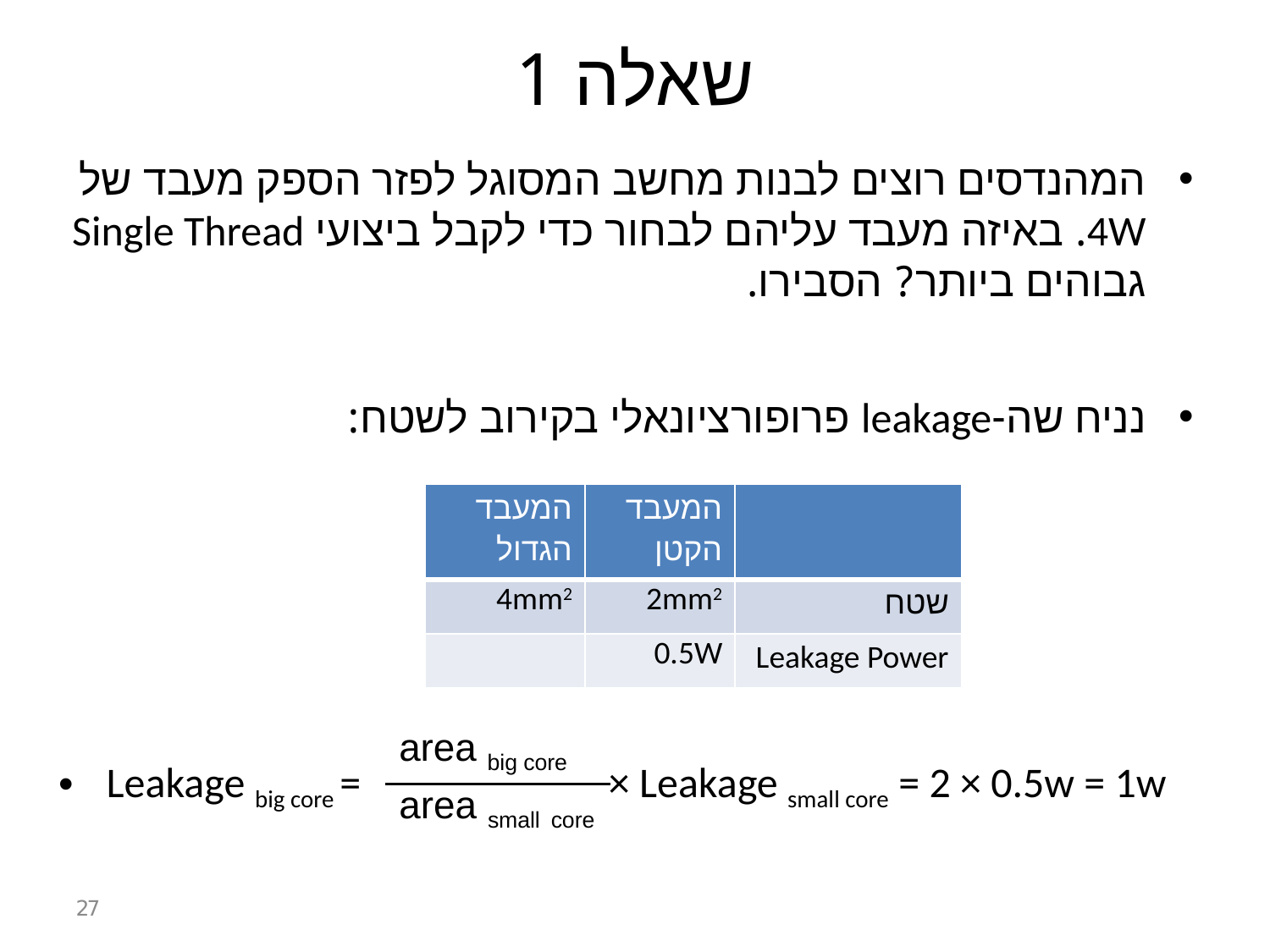

# שאלה 1
המהנדסים רוצים לבנות מחשב המסוגל לפזר הספק מעבד של 4W. באיזה מעבד עליהם לבחור כדי לקבל ביצועי Single Thread גבוהים ביותר? הסבירו.

נניח שה-leakage פרופורציונאלי בקירוב לשטח:

| המעבד הגדול | המעבד הקטן |  |
| --- | --- | --- |
| 4mm2 | 2mm2 | שטח |
|  | 0.5W | Leakage Power |
area big core
area small core
Leakage big core =                          × Leakage small core = 2 × 0.5w = 1w
27